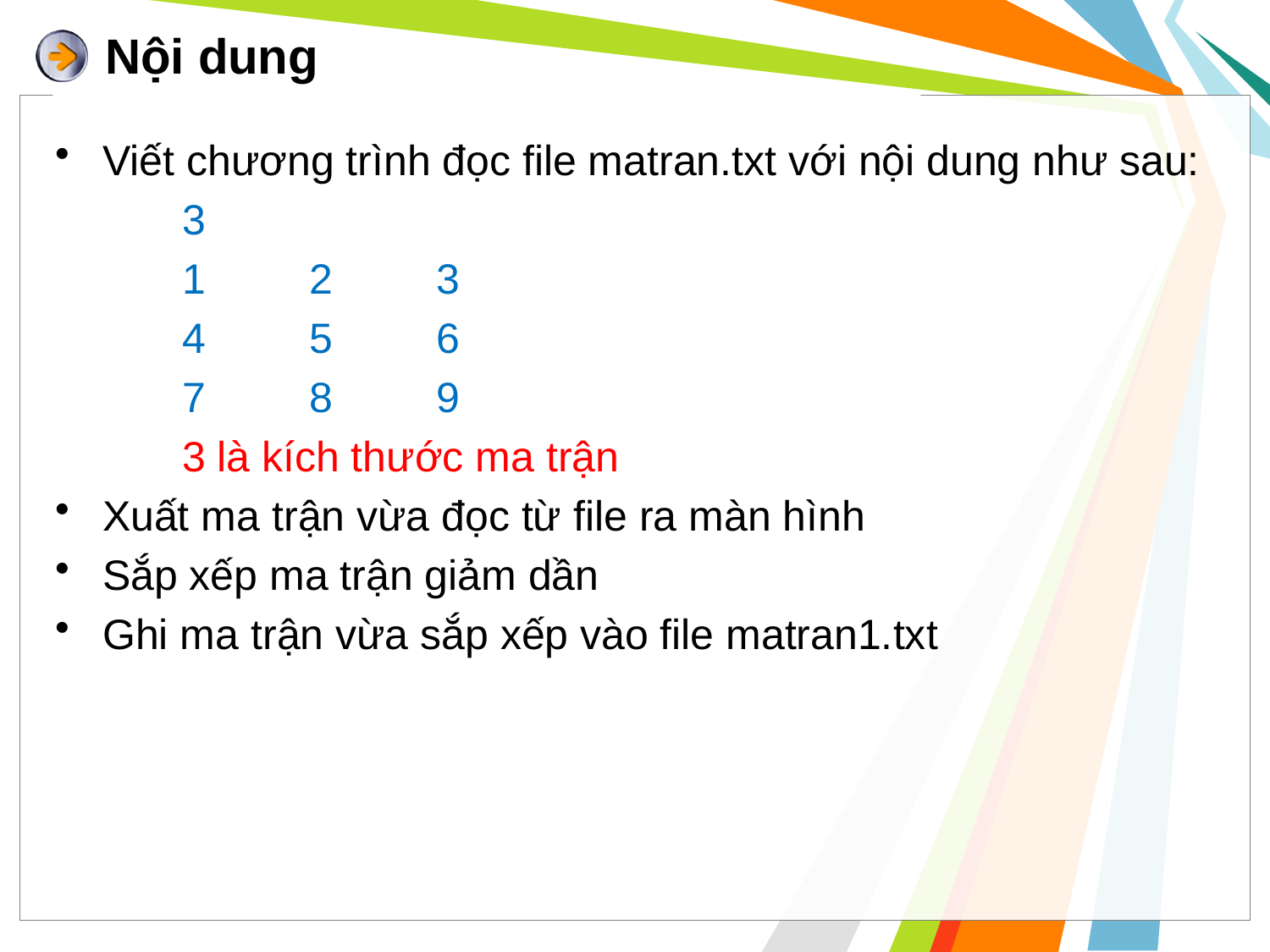

# Nội dung
Viết chương trình đọc file matran.txt với nội dung như sau:
	3
	1	2	3
	4	5	6
	7	8	9
	3 là kích thước ma trận
Xuất ma trận vừa đọc từ file ra màn hình
Sắp xếp ma trận giảm dần
Ghi ma trận vừa sắp xếp vào file matran1.txt